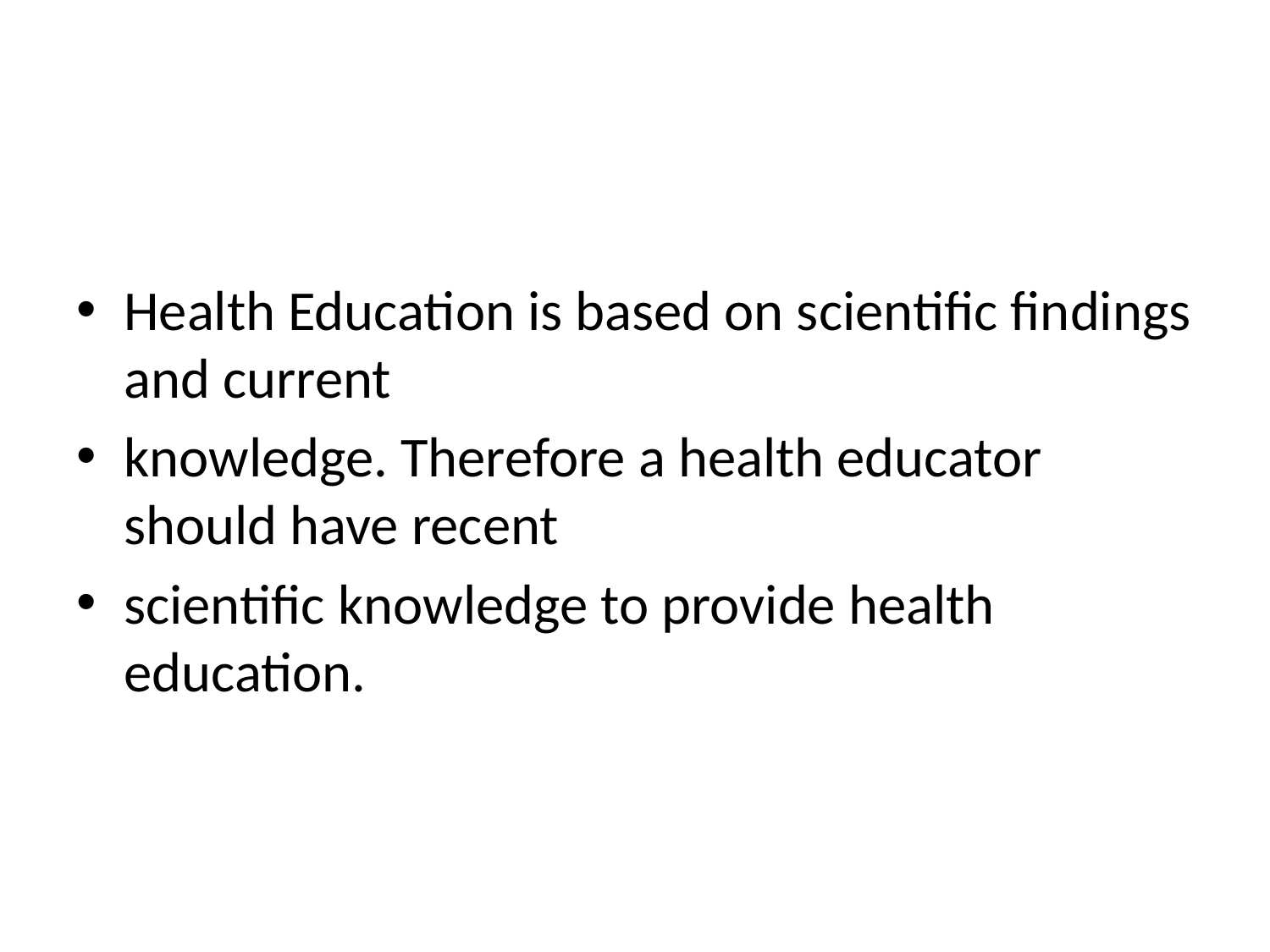

Health Education is based on scientific findings and current
knowledge. Therefore a health educator should have recent
scientific knowledge to provide health education.